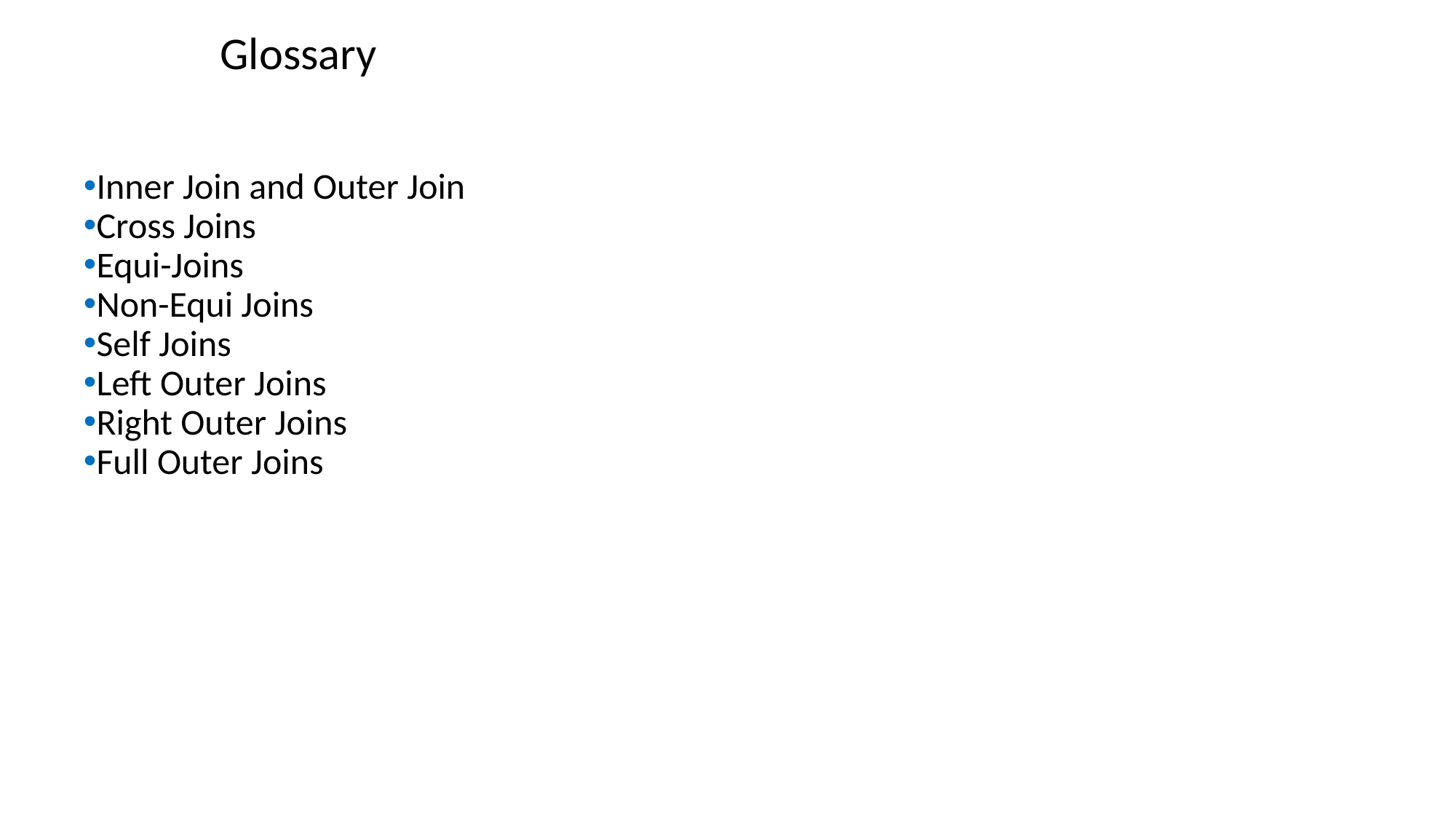

Glossary
Inner Join and Outer Join
Cross Joins
Equi-Joins
Non-Equi Joins
Self Joins
Left Outer Joins
Right Outer Joins
Full Outer Joins